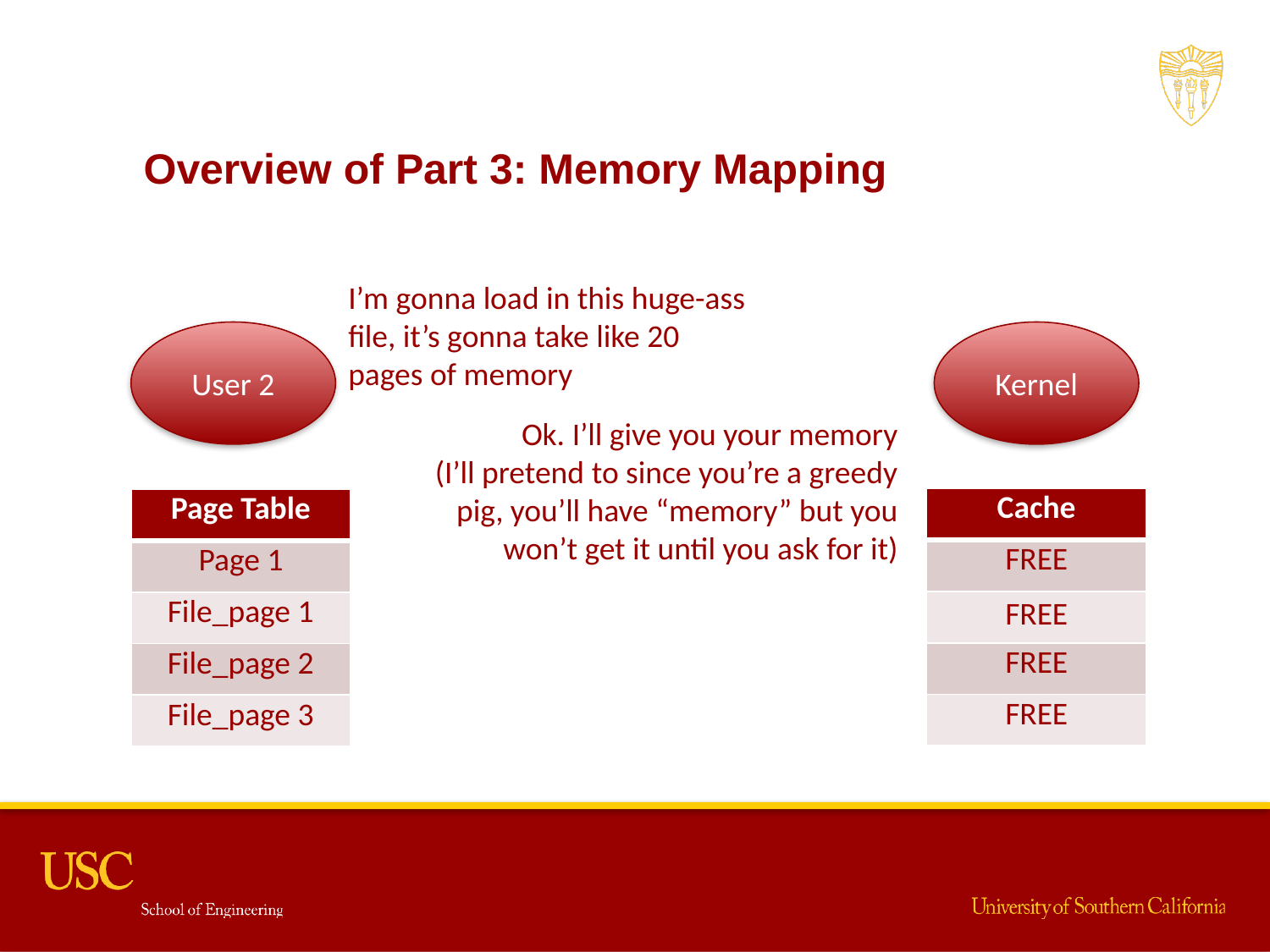

Overview of Part 3: Memory Mapping
I’m gonna load in this huge-ass file, it’s gonna take like 20 pages of memory
User 2
Kernel
Ok. I’ll give you your memory
(I’ll pretend to since you’re a greedy pig, you’ll have “memory” but you won’t get it until you ask for it)
| Cache |
| --- |
| FREE |
| FREE |
| FREE |
| FREE |
| Page Table |
| --- |
| Page 1 |
| File\_page 1 |
| File\_page 2 |
| File\_page 3 |